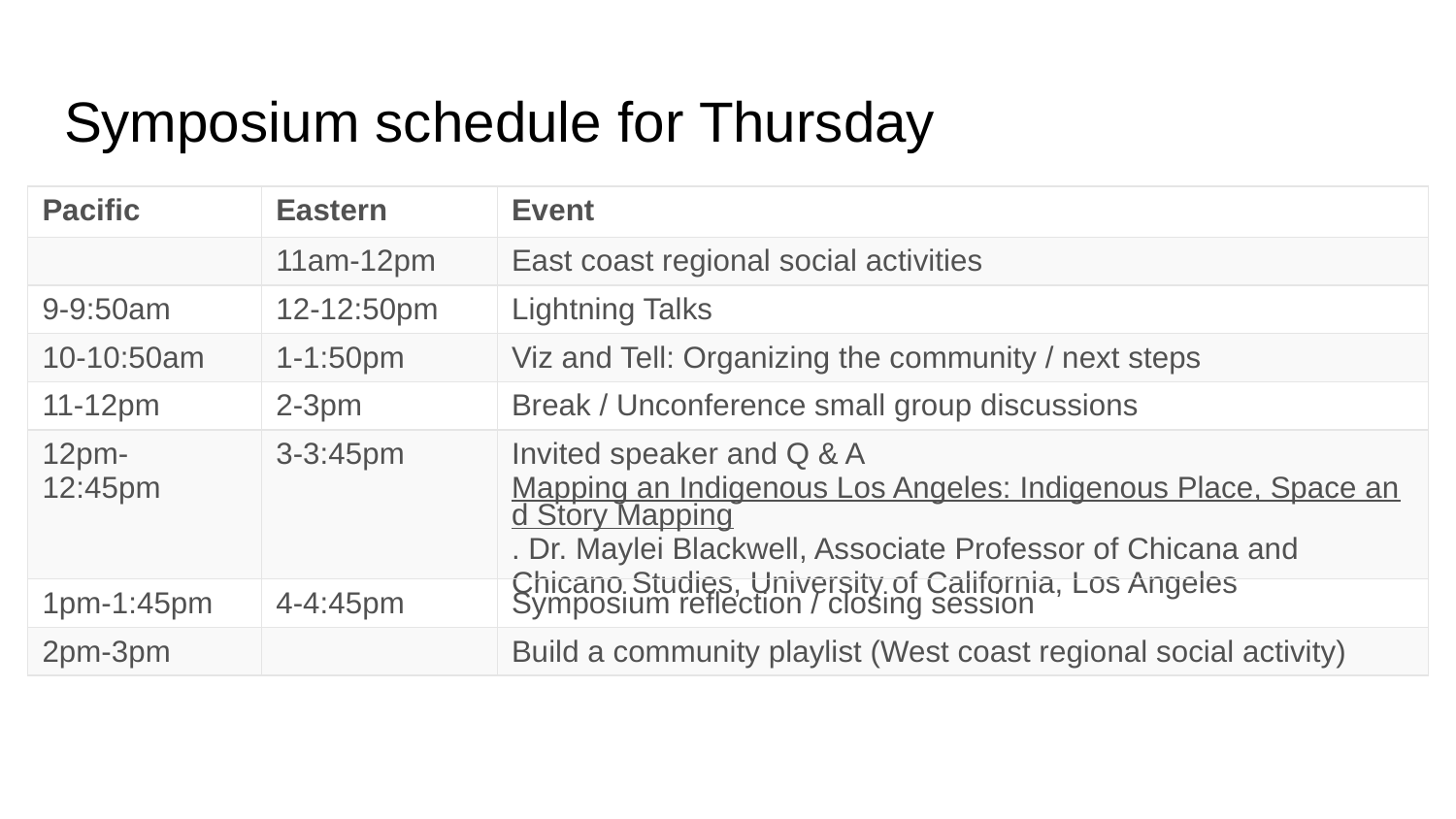

# Symposium schedule for Thursday
| Pacific | Eastern | Event |
| --- | --- | --- |
|  | 11am-12pm | East coast regional social activities |
| 9-9:50am | 12-12:50pm | Lightning Talks |
| 10-10:50am | 1-1:50pm | Viz and Tell: Organizing the community / next steps |
| 11-12pm | 2-3pm | Break / Unconference small group discussions |
| 12pm-12:45pm | 3-3:45pm | Invited speaker and Q & A Mapping an Indigenous Los Angeles: Indigenous Place, Space and Story Mapping. Dr. Maylei Blackwell, Associate Professor of Chicana and Chicano Studies, University of California, Los Angeles |
| 1pm-1:45pm | 4-4:45pm | Symposium reflection / closing session |
| 2pm-3pm |  | Build a community playlist (West coast regional social activity) |